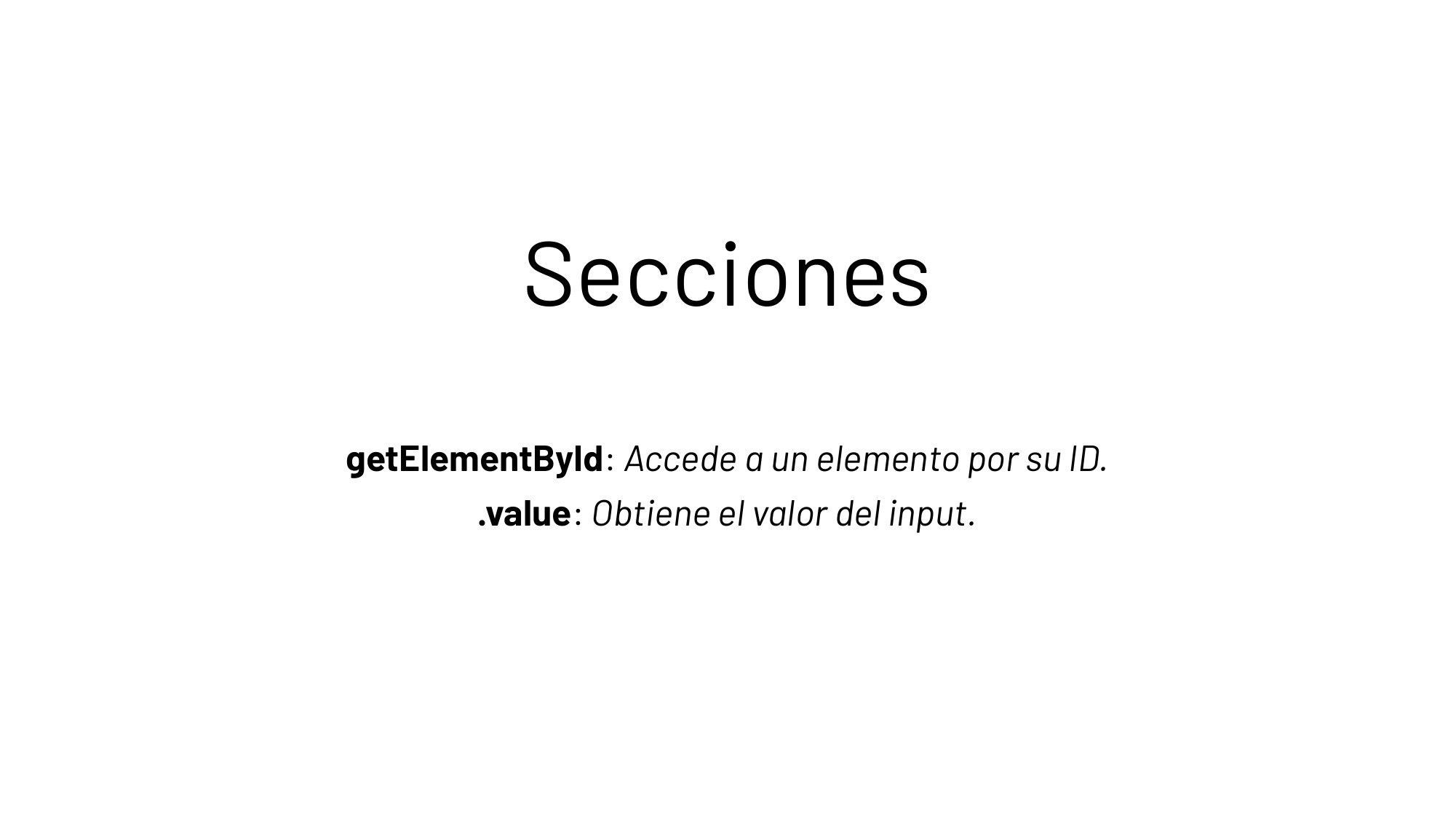

# Secciones
getElementById: Accede a un elemento por su ID.
.value: Obtiene el valor del input.